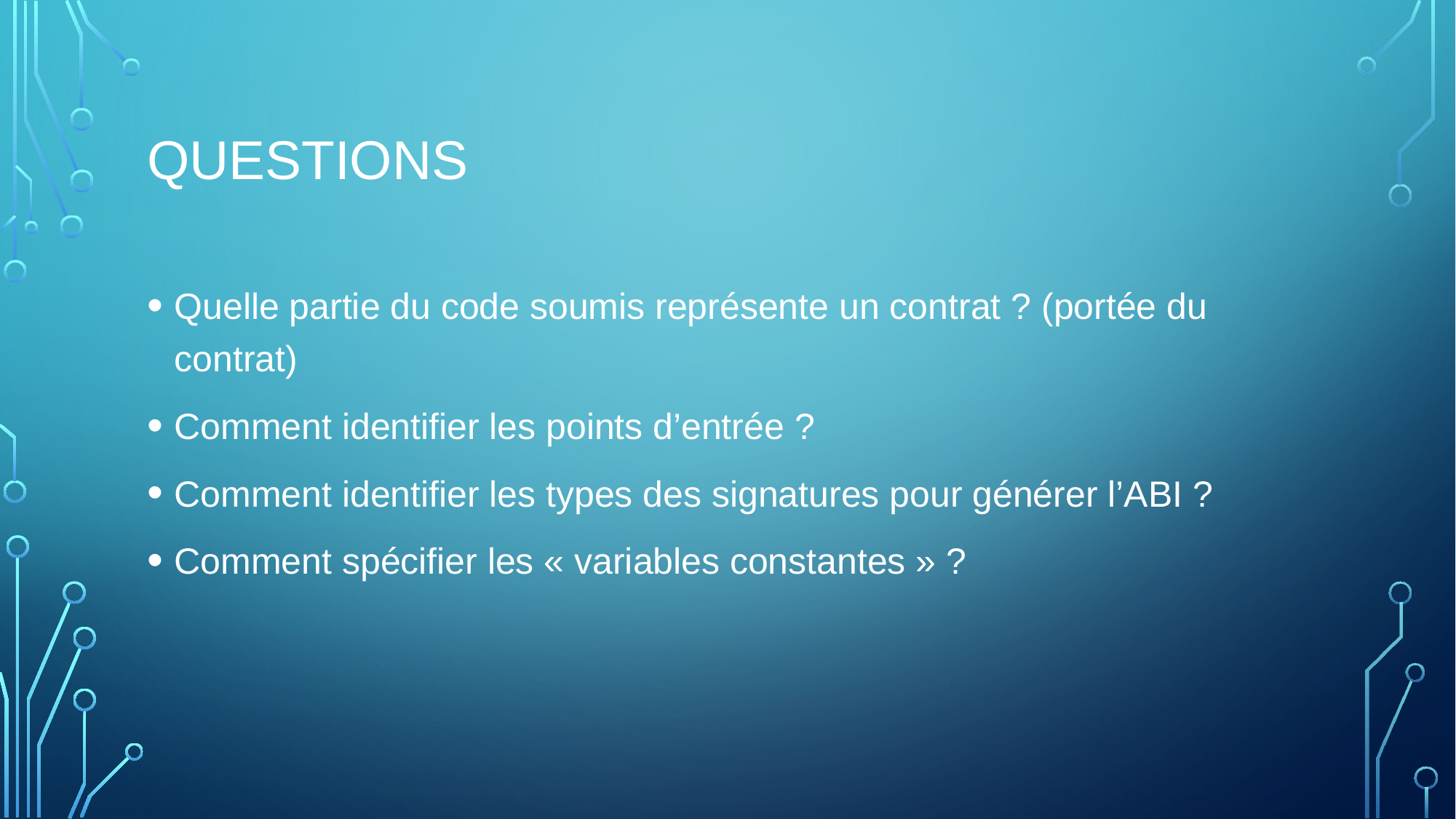

# Questions
Quelle partie du code soumis représente un contrat ? (portée du contrat)
Comment identifier les points d’entrée ?
Comment identifier les types des signatures pour générer l’ABI ?
Comment spécifier les « variables constantes » ?